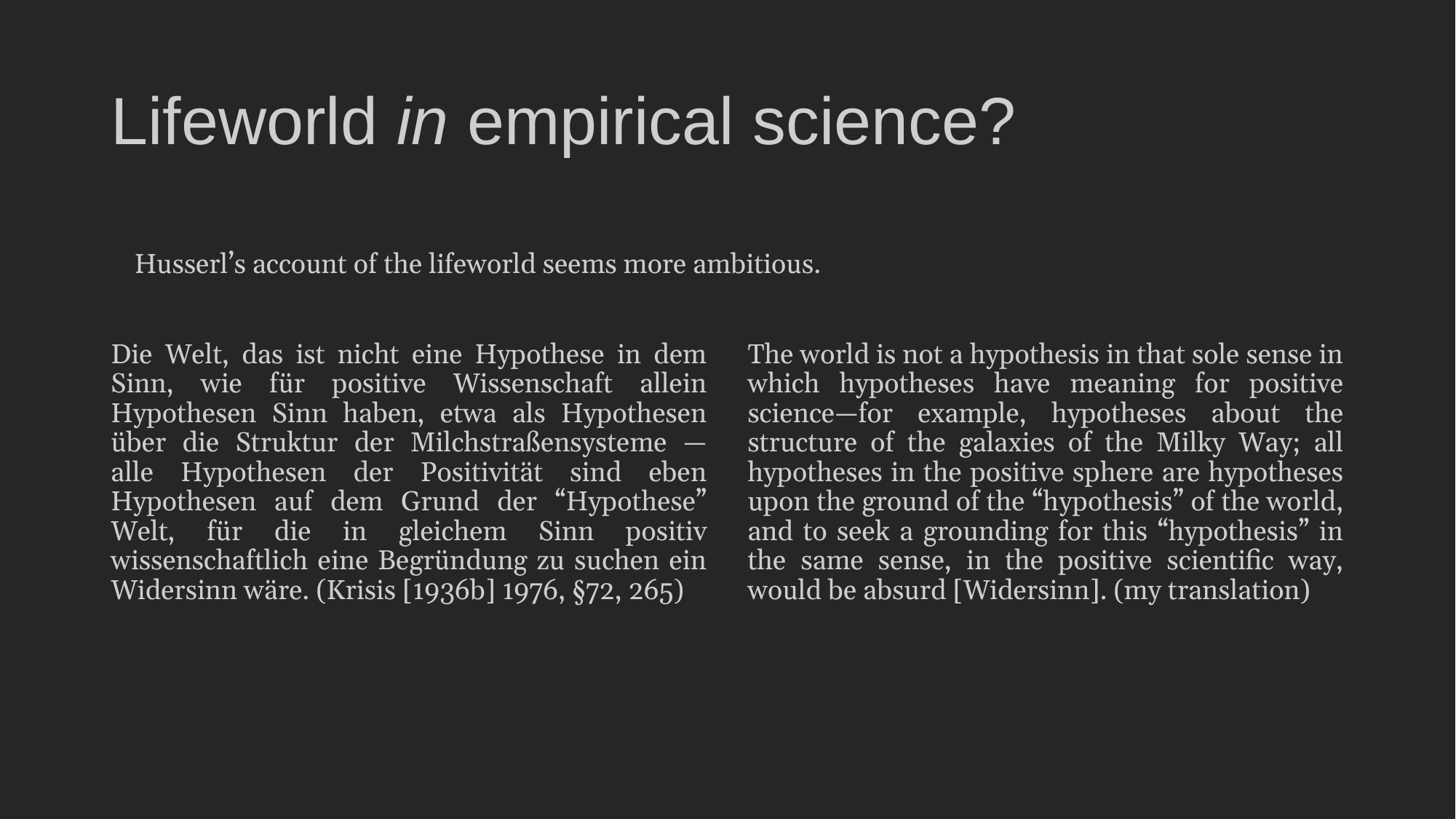

# Lifeworld in empirical science?
Husserl’s account of the lifeworld seems more ambitious.
Die Welt, das ist nicht eine Hypothese in dem Sinn, wie für positive Wissenschaft allein Hypothesen Sinn haben, etwa als Hypothesen über die Struktur der Milchstraßensysteme — alle Hypothesen der Positivität sind eben Hypothesen auf dem Grund der “Hypothese” Welt, für die in gleichem Sinn positiv wissenschaftlich eine Begründung zu suchen ein Widersinn wäre. (Krisis [1936b] 1976, §72, 265)

The world is not a hypothesis in that sole sense in which hypotheses have meaning for positive science—for example, hypotheses about the structure of the galaxies of the Milky Way; all hypotheses in the positive sphere are hypotheses upon the ground of the “hypothesis” of the world, and to seek a grounding for this “hypothesis” in the same sense, in the positive scientific way, would be absurd [Widersinn]. (my translation)